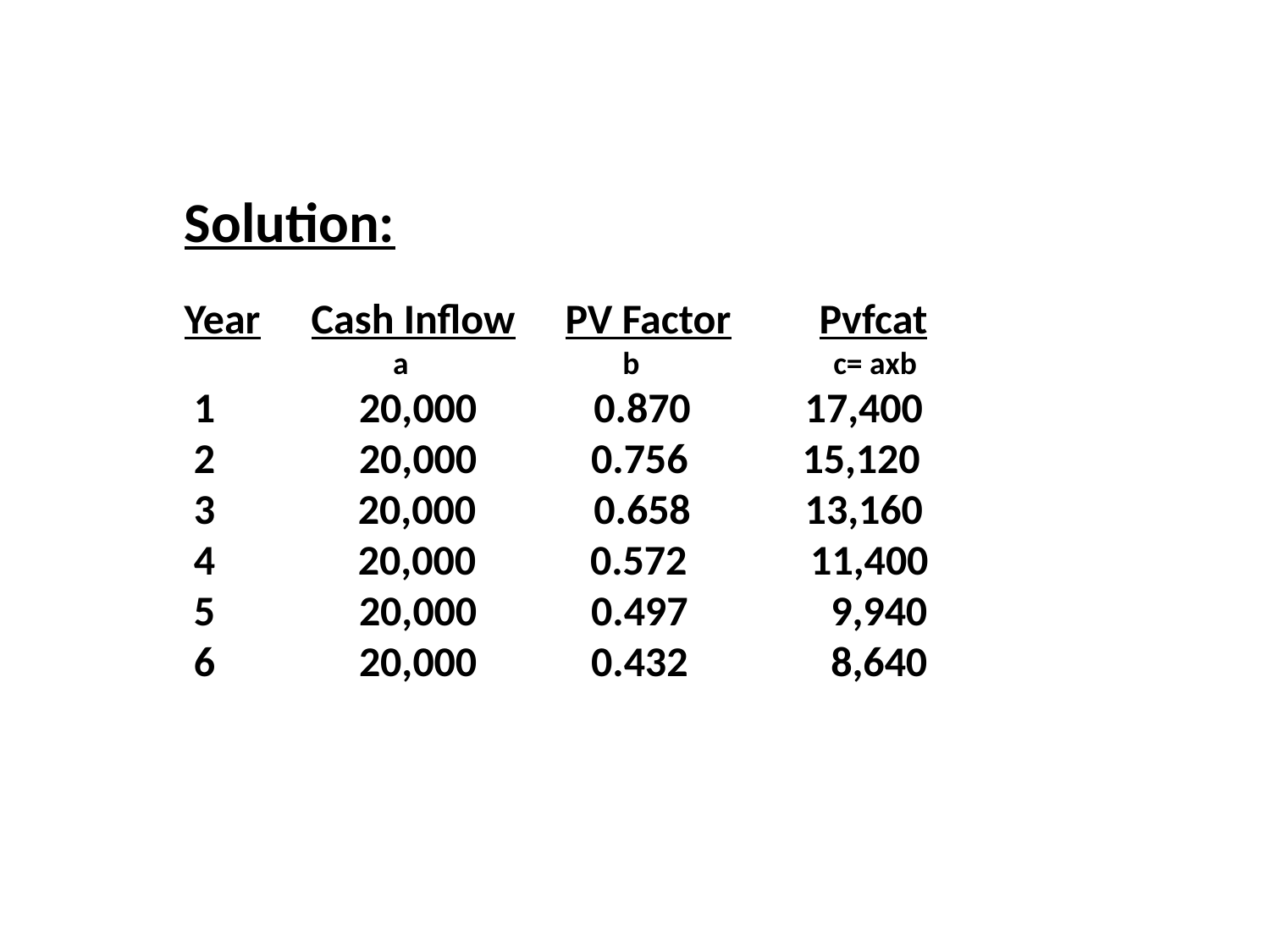

Solution:

Year	Cash Inflow	PV Factor	Pvfcat
                             a		        b                           c= axb
 1   	     20,000	   0.870            17,400
 2	     20,000            0.756            15,120
 3               20,000	   0.658            13,160
 4               20,000            0.572             11,400
 5	     20,000            0.497               9,940
 6	     20,000            0.432               8,640